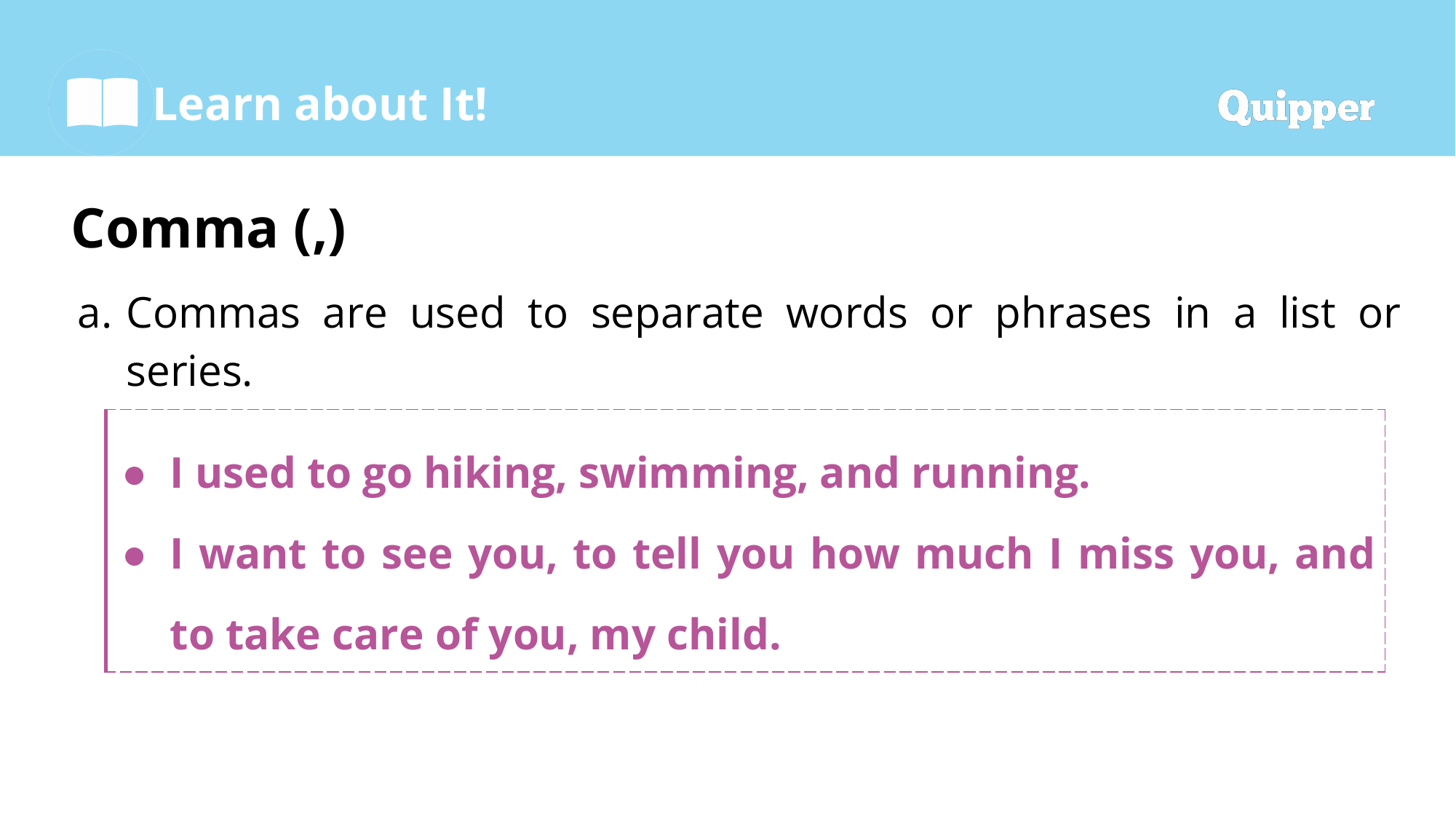

# Comma (,)
Commas are used to separate words or phrases in a list or series.
| I used to go hiking, swimming, and running. I want to see you, to tell you how much I miss you, and to take care of you, my child. |
| --- |